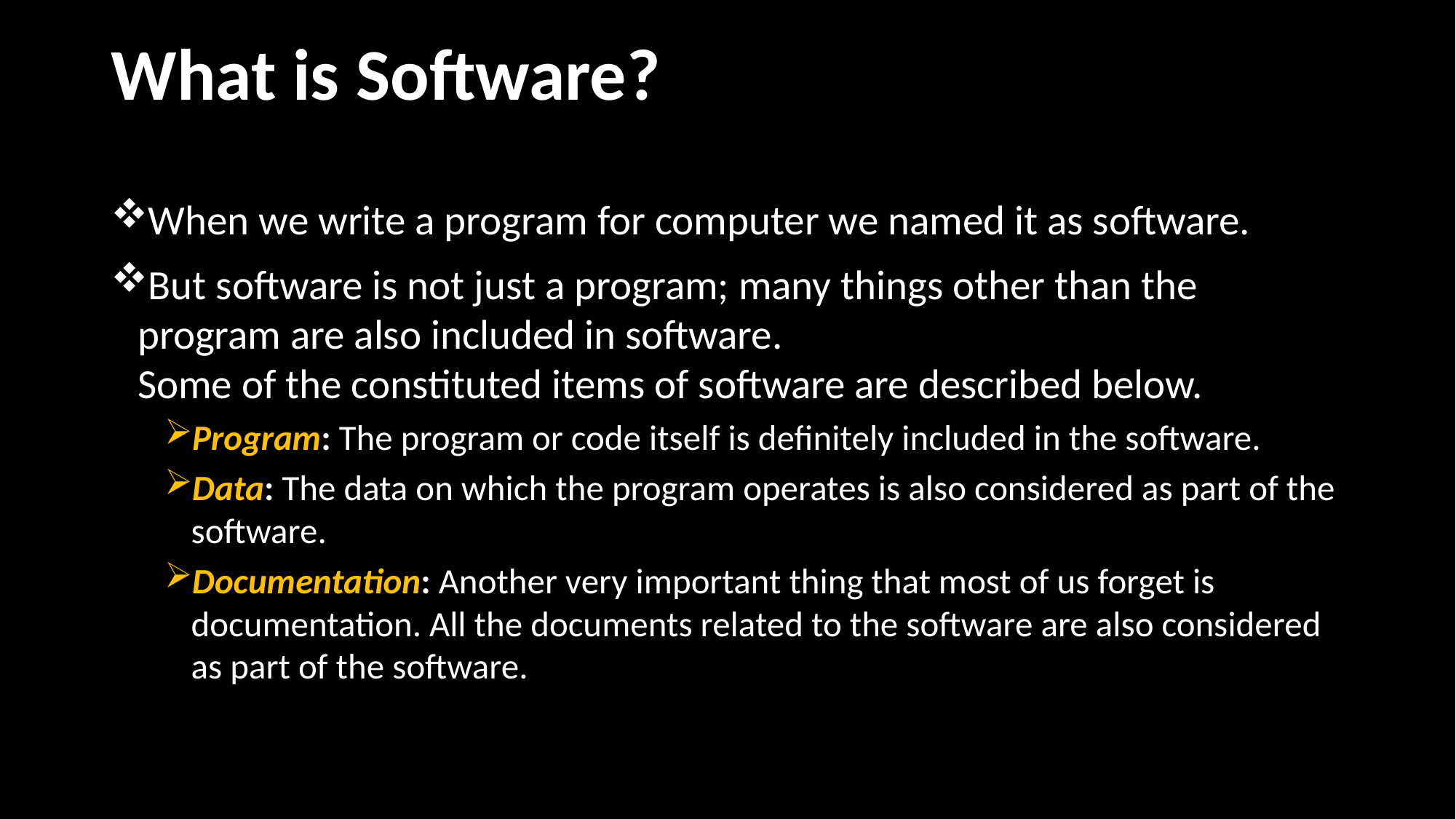

# What is Software?
When we write a program for computer we named it as software.
But software is not just a program; many things other than the program are also included in software.
Some of the constituted items of software are described below.
Program: The program or code itself is definitely included in the software.
Data: The data on which the program operates is also considered as part of the software.
Documentation: Another very important thing that most of us forget is
documentation. All the documents related to the software are also considered as part of the software.